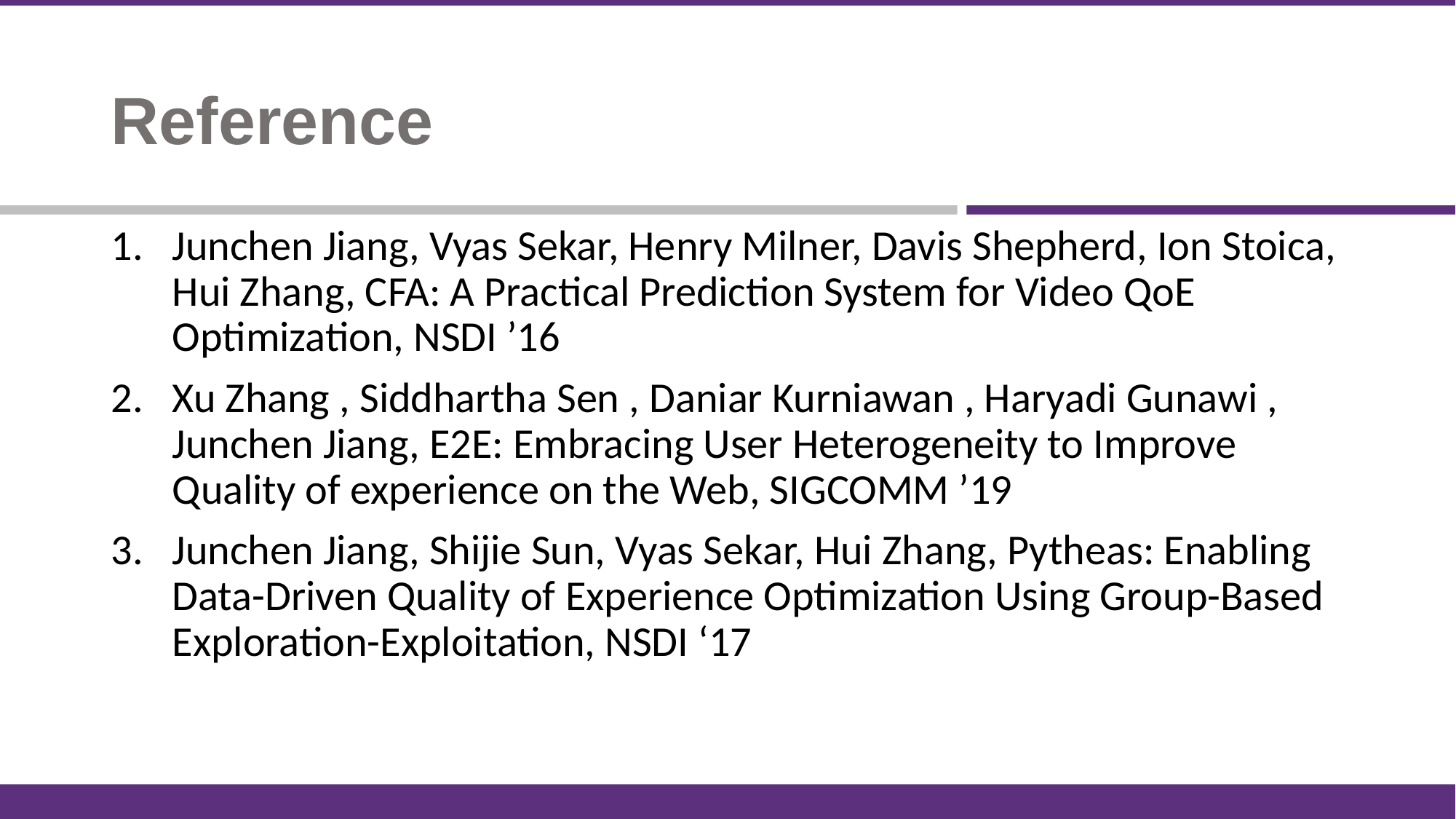

# Reference

Junchen Jiang, Vyas Sekar, Henry Milner, Davis Shepherd, Ion Stoica, Hui Zhang, CFA: A Practical Prediction System for Video QoE Optimization, NSDI ’16
Xu Zhang , Siddhartha Sen , Daniar Kurniawan , Haryadi Gunawi , Junchen Jiang, E2E: Embracing User Heterogeneity to Improve Quality of experience on the Web, SIGCOMM ’19
Junchen Jiang, Shijie Sun, Vyas Sekar, Hui Zhang, Pytheas: Enabling Data-Driven Quality of Experience Optimization Using Group-Based Exploration-Exploitation, NSDI ‘17